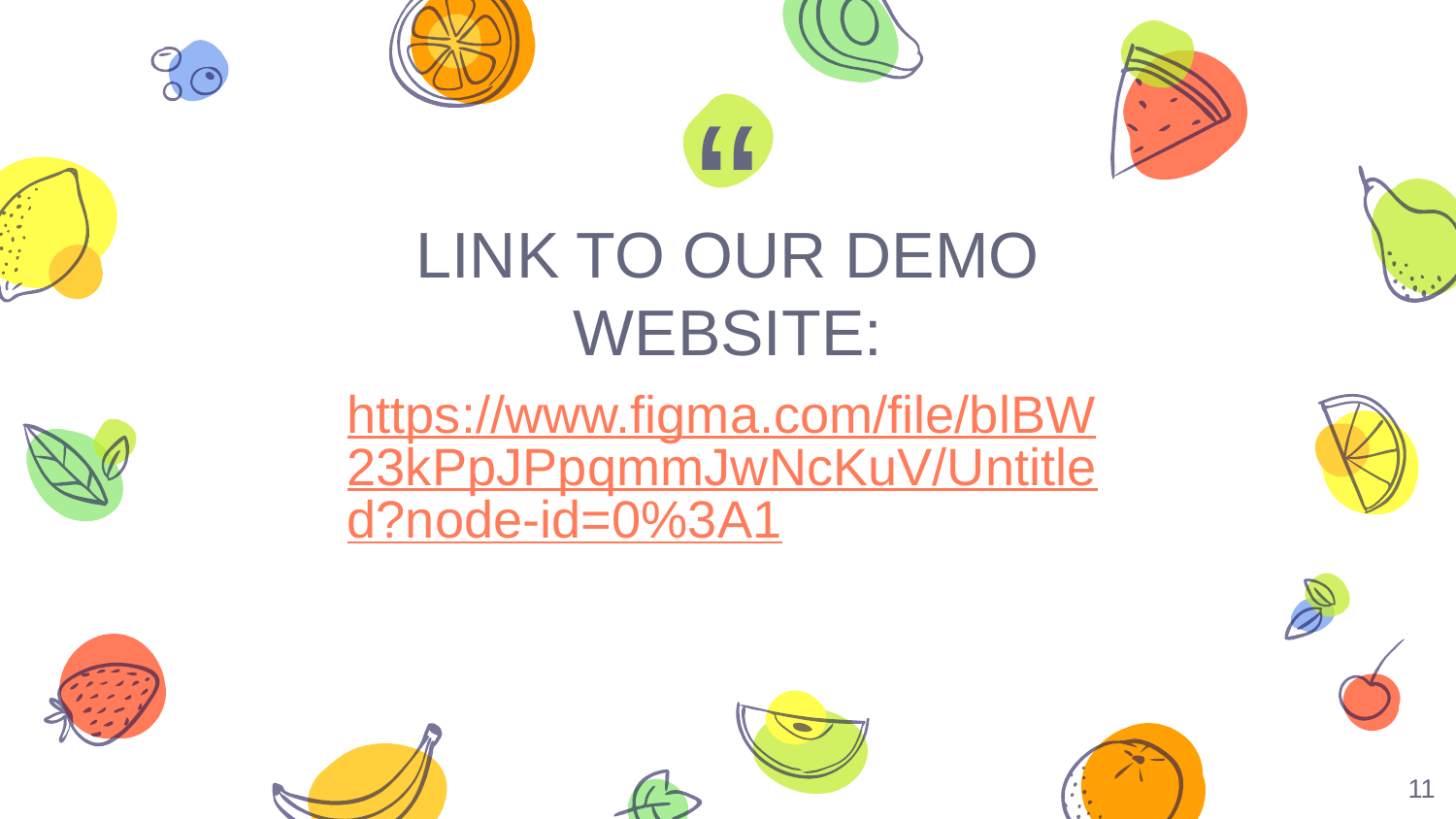

LINK TO OUR DEMO WEBSITE:
https://www.figma.com/file/blBW23kPpJPpqmmJwNcKuV/Untitled?node-id=0%3A1
11